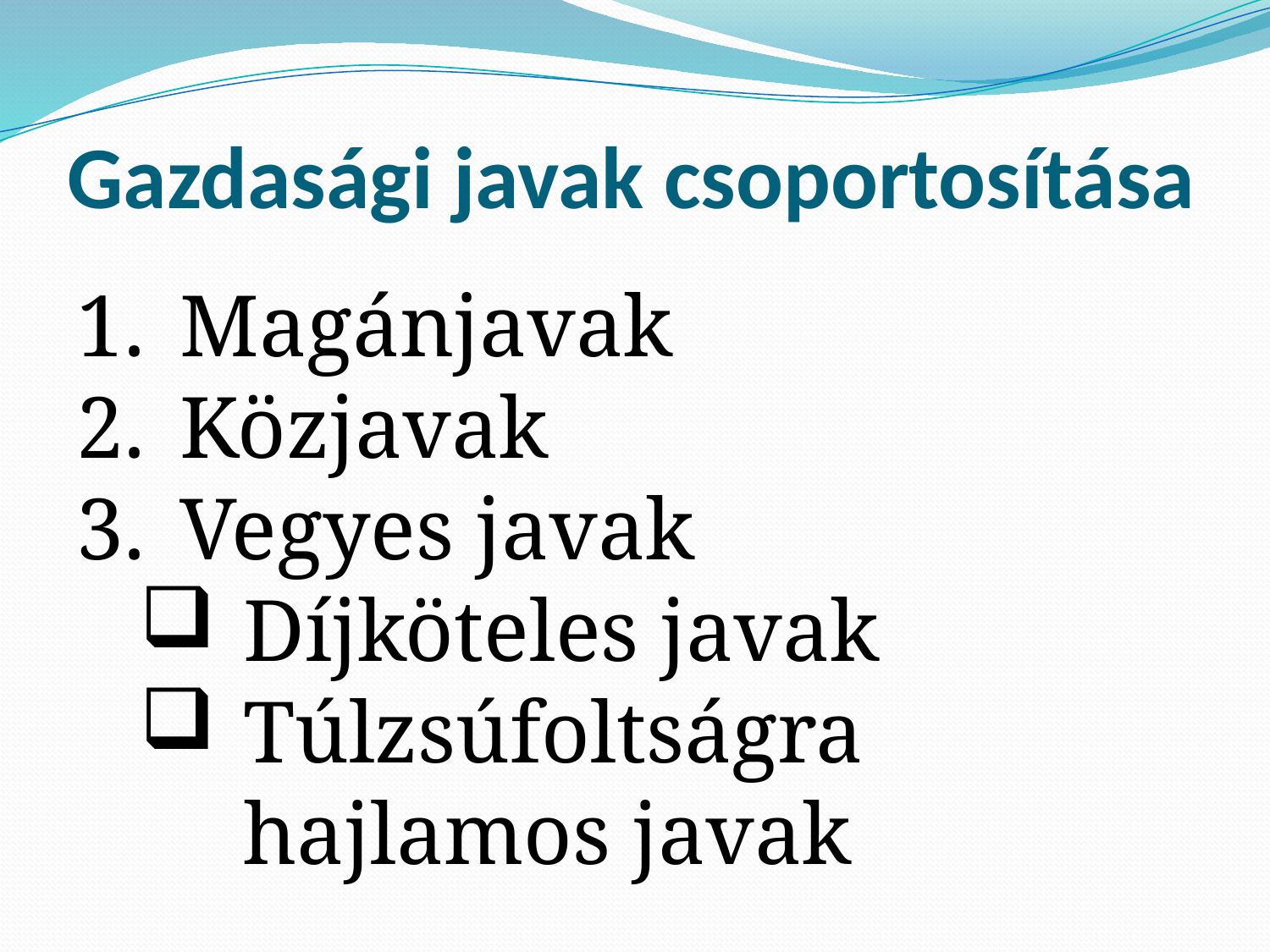

# Gazdasági javak csoportosítása
Magánjavak
Közjavak
Vegyes javak
Díjköteles javak
Túlzsúfoltságra hajlamos javak